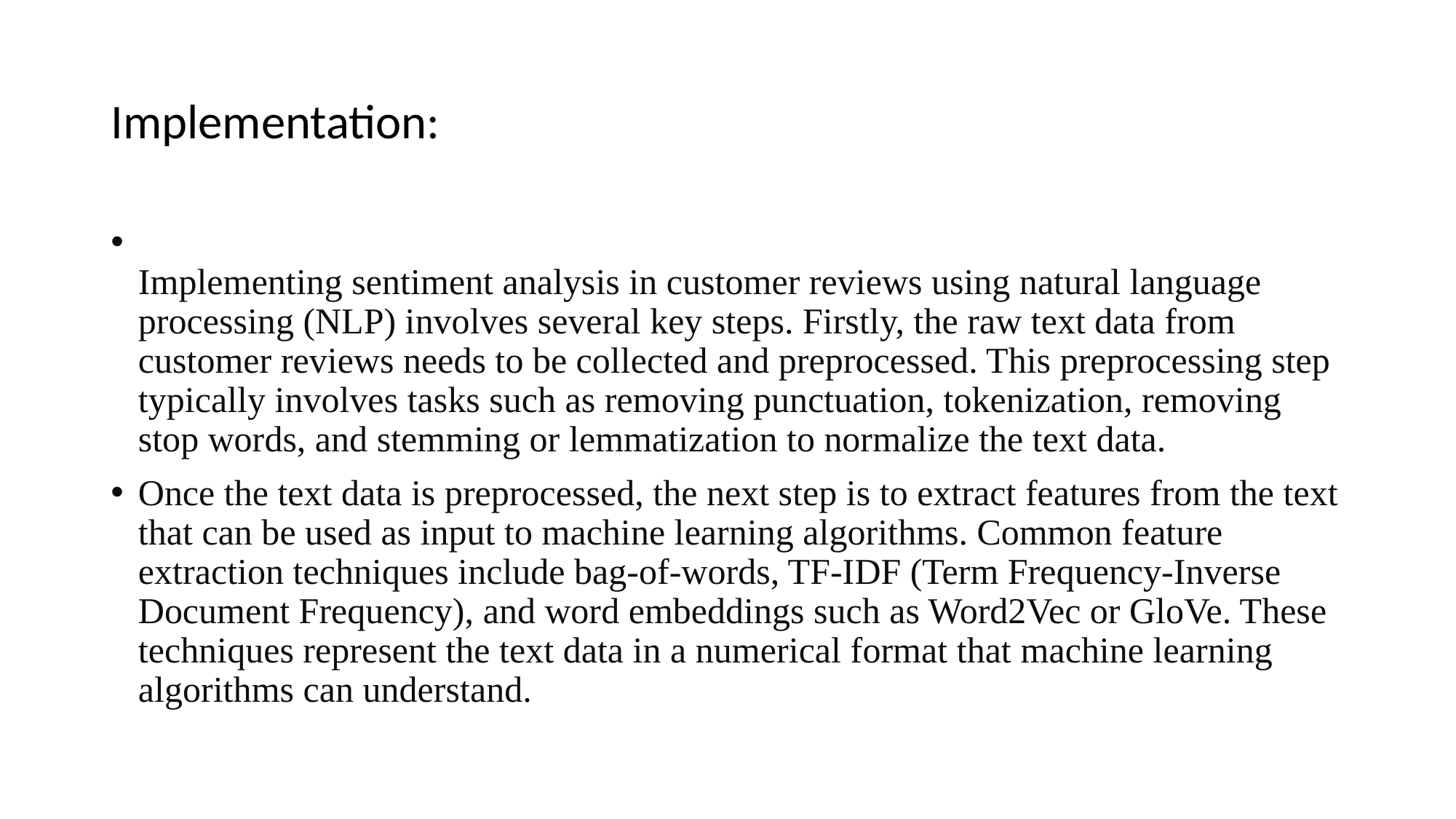

# Implementation:
Implementing sentiment analysis in customer reviews using natural language processing (NLP) involves several key steps. Firstly, the raw text data from customer reviews needs to be collected and preprocessed. This preprocessing step typically involves tasks such as removing punctuation, tokenization, removing stop words, and stemming or lemmatization to normalize the text data.
Once the text data is preprocessed, the next step is to extract features from the text that can be used as input to machine learning algorithms. Common feature extraction techniques include bag-of-words, TF-IDF (Term Frequency-Inverse Document Frequency), and word embeddings such as Word2Vec or GloVe. These techniques represent the text data in a numerical format that machine learning algorithms can understand.